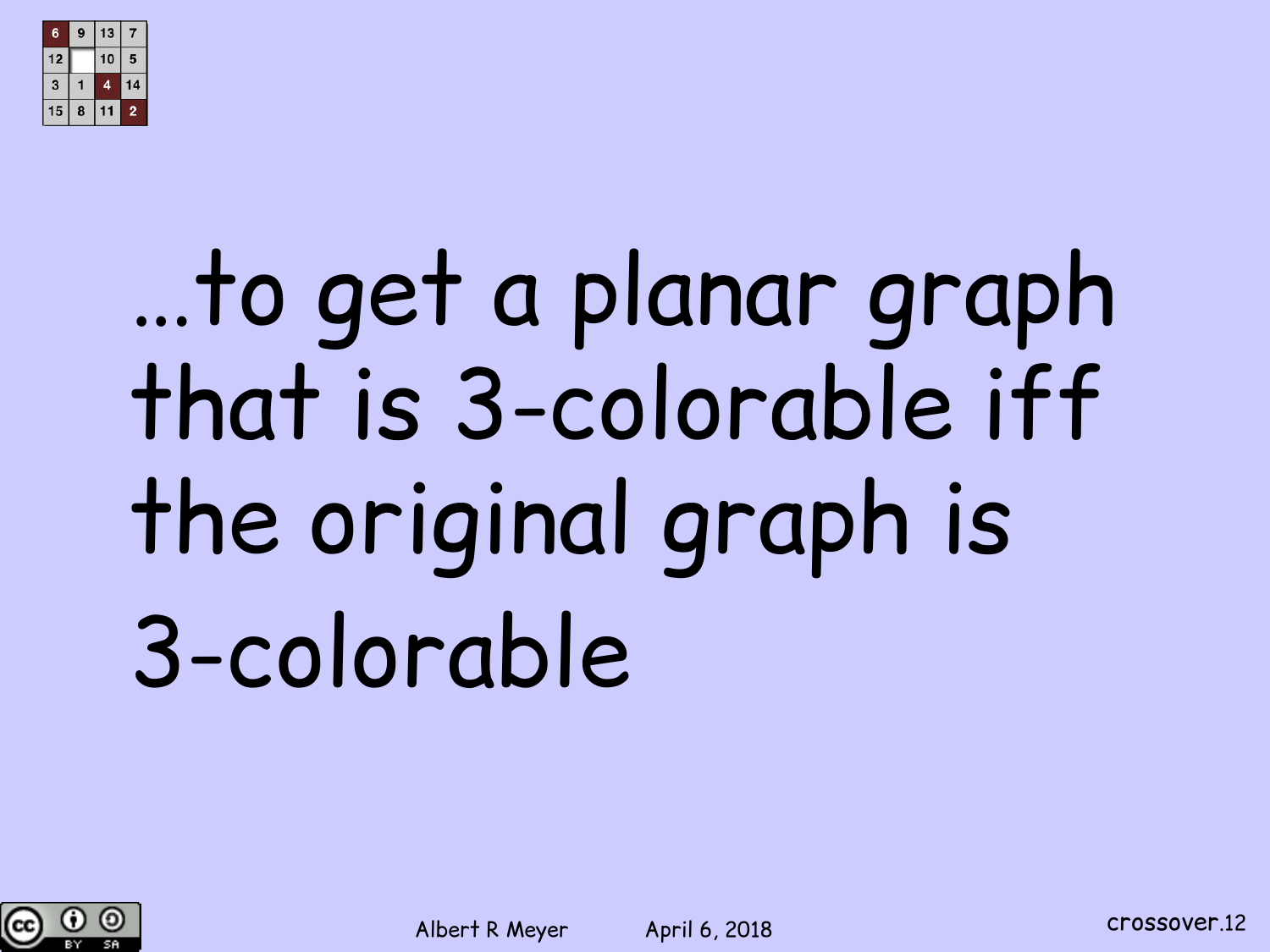

…to get a planar graph that is 3-colorable iff the original graph is
3-colorable
crossover.12